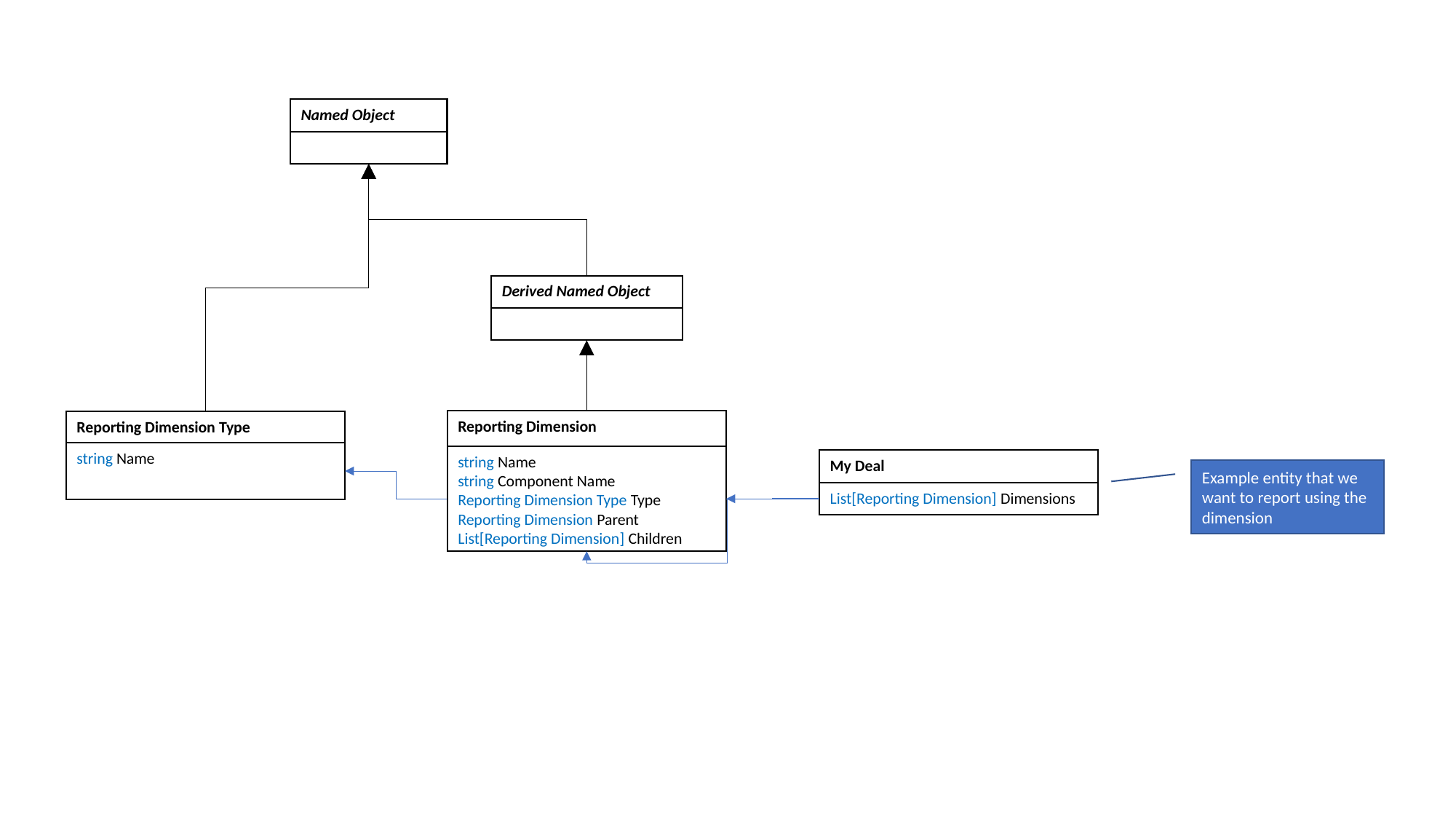

Named Object

Derived Named Object

Reporting Dimension
string Name
string Component Name
Reporting Dimension Type Type
Reporting Dimension Parent
List[Reporting Dimension] Children

Reporting Dimension Type
string Name
My Deal
List[Reporting Dimension] Dimensions

Example entity that we want to report using the dimension